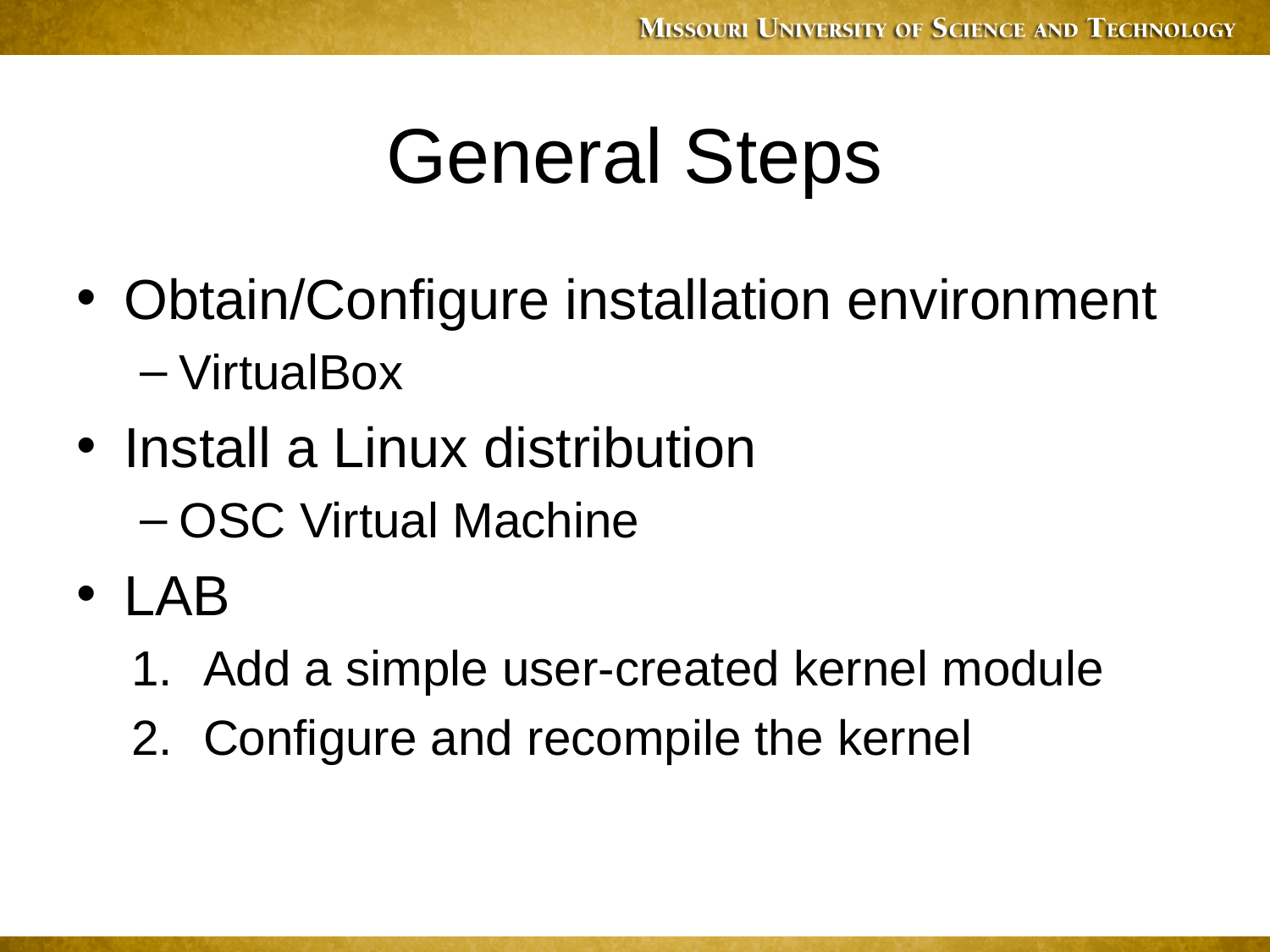

# General Steps
Obtain/Configure installation environment
VirtualBox
Install a Linux distribution
OSC Virtual Machine
LAB
Add a simple user-created kernel module
Configure and recompile the kernel